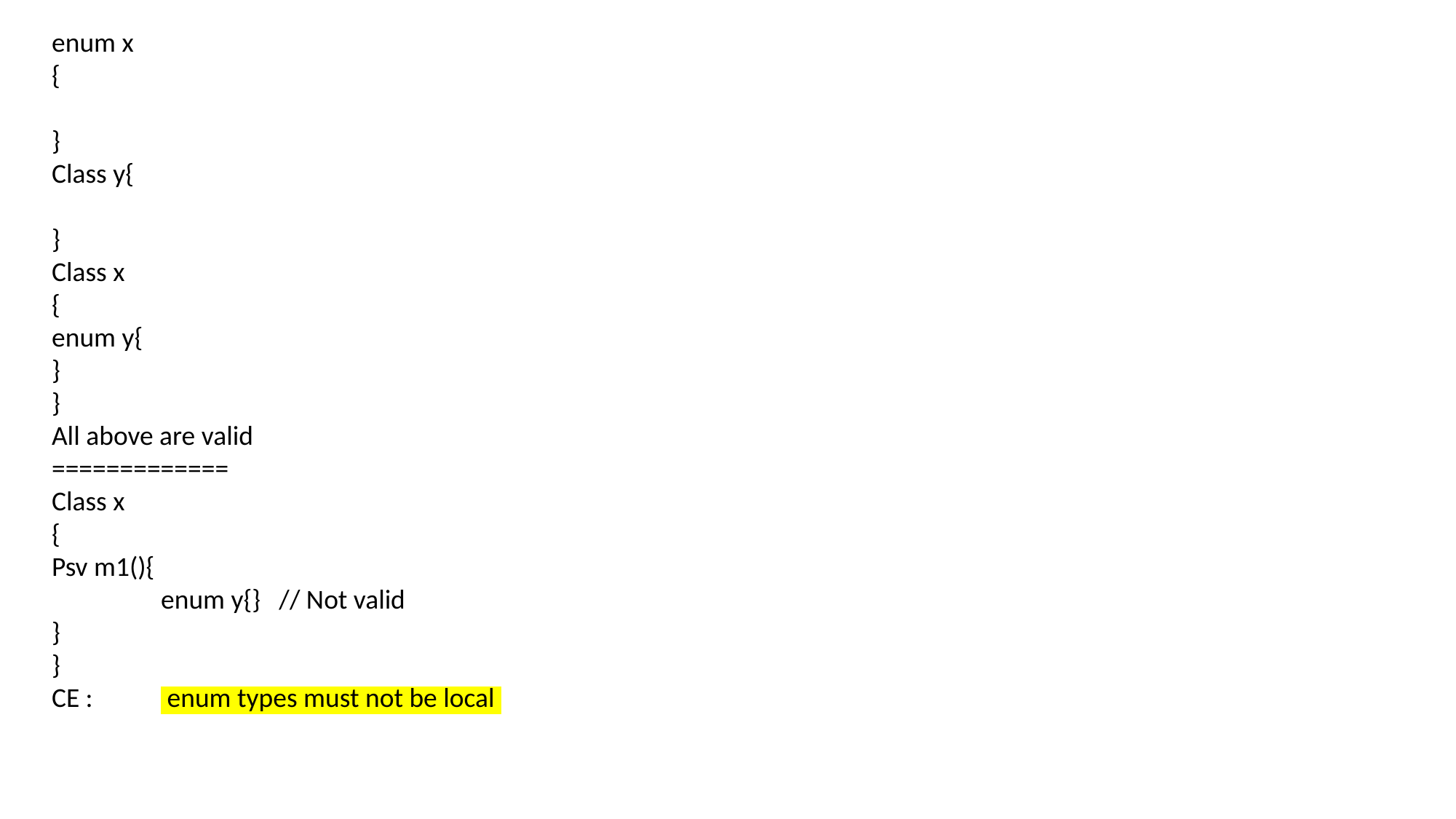

enum x
{

}
Class y{

}
Class x
{
enum y{
}
}
All above are valid
=============
Class x
{
Psv m1(){
	enum y{}   // Not valid
}
}
CE :	 enum types must not be local